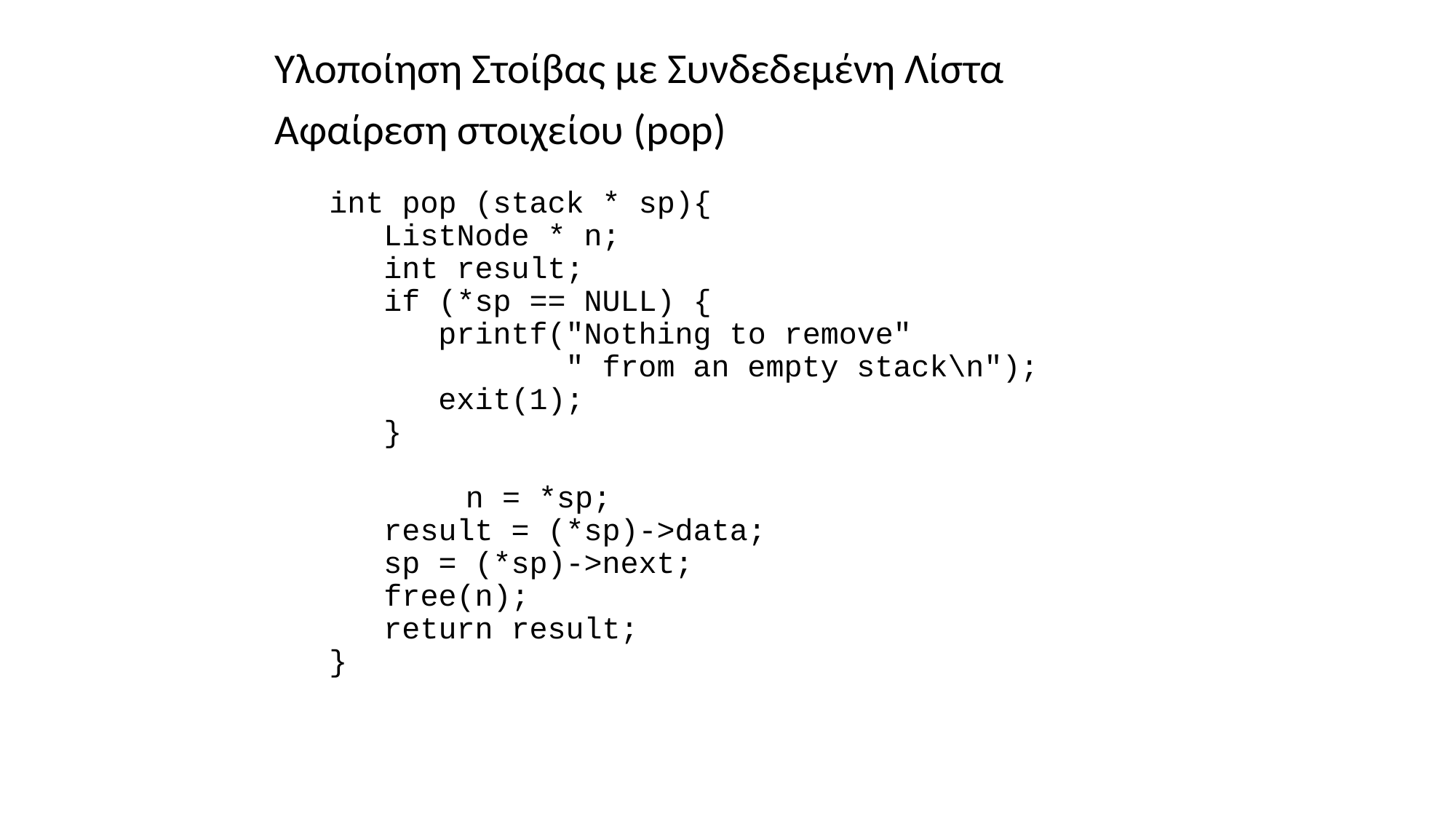

# Υλοποίηση Στοίβας με Συνδεδεμένη Λίστα
Αφαίρεση στοιχείου (pop)

int pop (stack * sp){
   ListNode * n;
   int result;
   if (*sp == NULL) {
      printf("Nothing to remove"
             " from an empty stack\n");
      exit(1);
   }

		n = *sp;
   result = (*sp)->data;
   sp = (*sp)->next;
   free(n);
   return result;
}